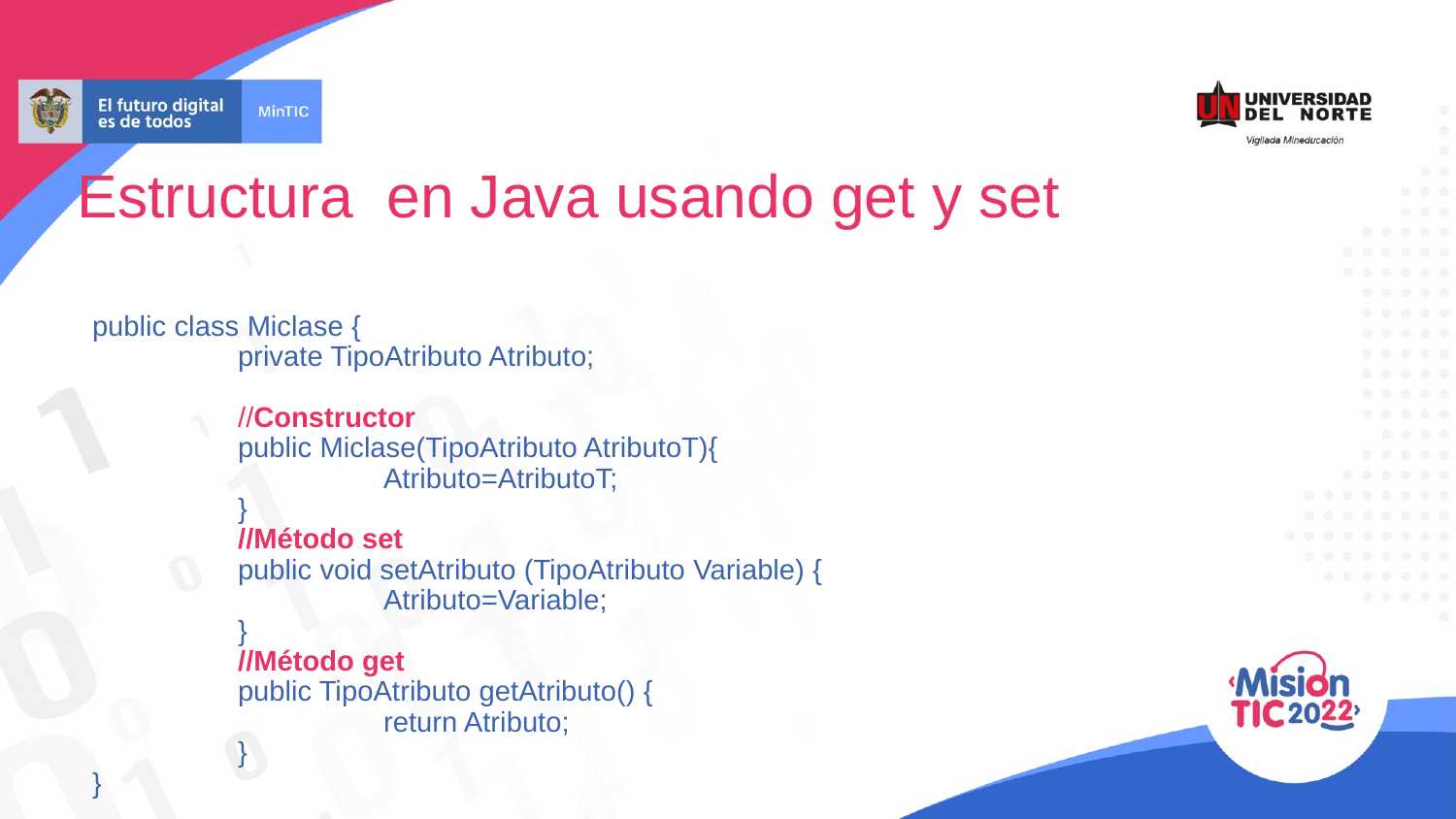

# Estructura  en Java usando get y set

public class Miclase {
	private TipoAtributo Atributo;

	//Constructor
	public Miclase(TipoAtributo AtributoT){
		Atributo=AtributoT;
	}
	//Método set
	public void setAtributo (TipoAtributo Variable) {
		Atributo=Variable;
	}
	//Método get
	public TipoAtributo getAtributo() {
		return Atributo;
	}
}